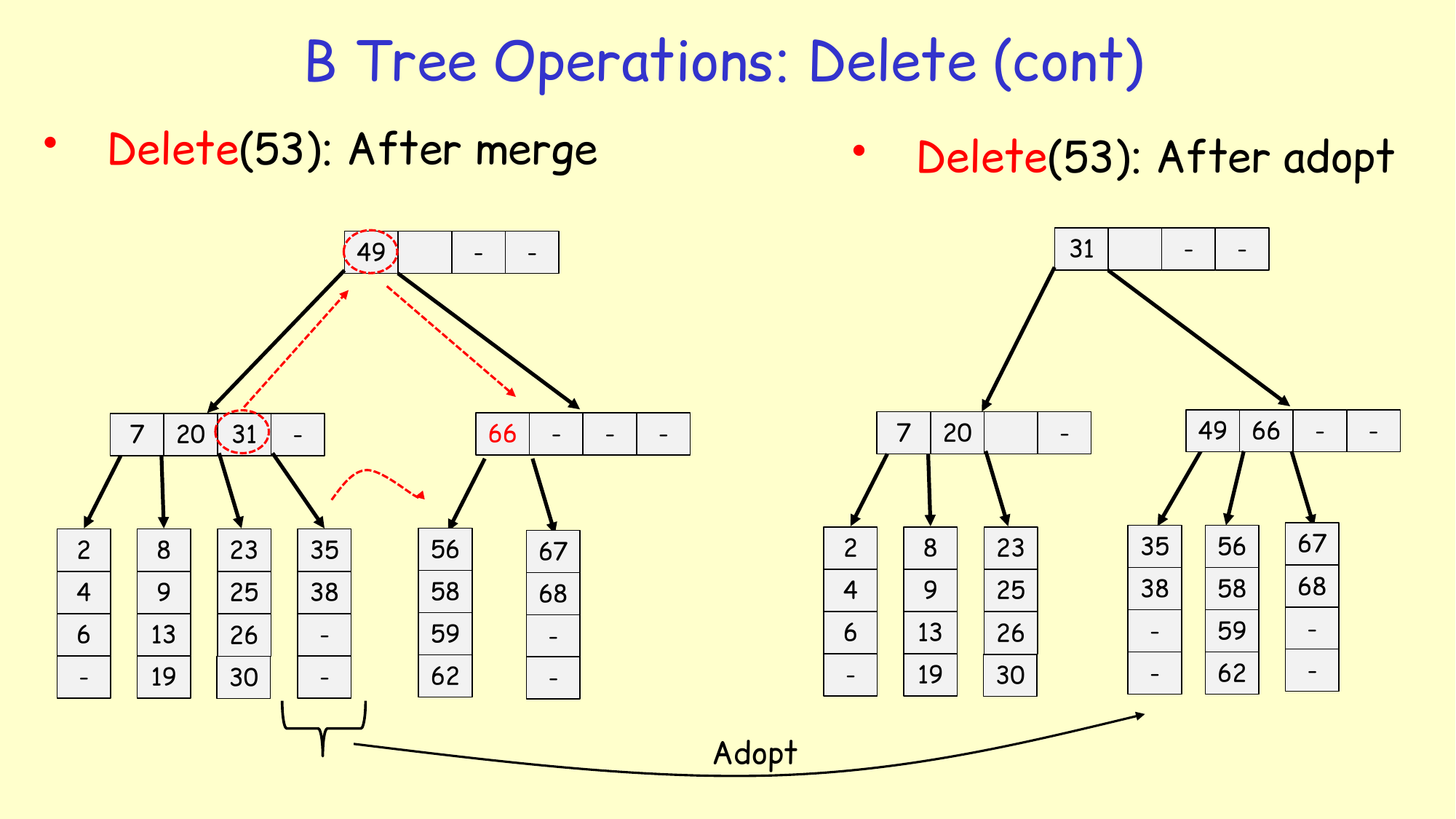

# B Tree Operations: Delete (cont)
Delete(53): After merge
Delete(53): After adopt
-
-
31

-
-
49
66
-

7
20

67
35
56
2
8
23
68
38
58
4
9
25
-
-
59
6
13
26
-
-
62
-
19
30

-
-
49

-
-
66
-
-
31
7
20

56
2
8
23
35
67
58
4
9
25
38
68
59
6
13
-
26
-
62
-
19
-
30
-

Adopt